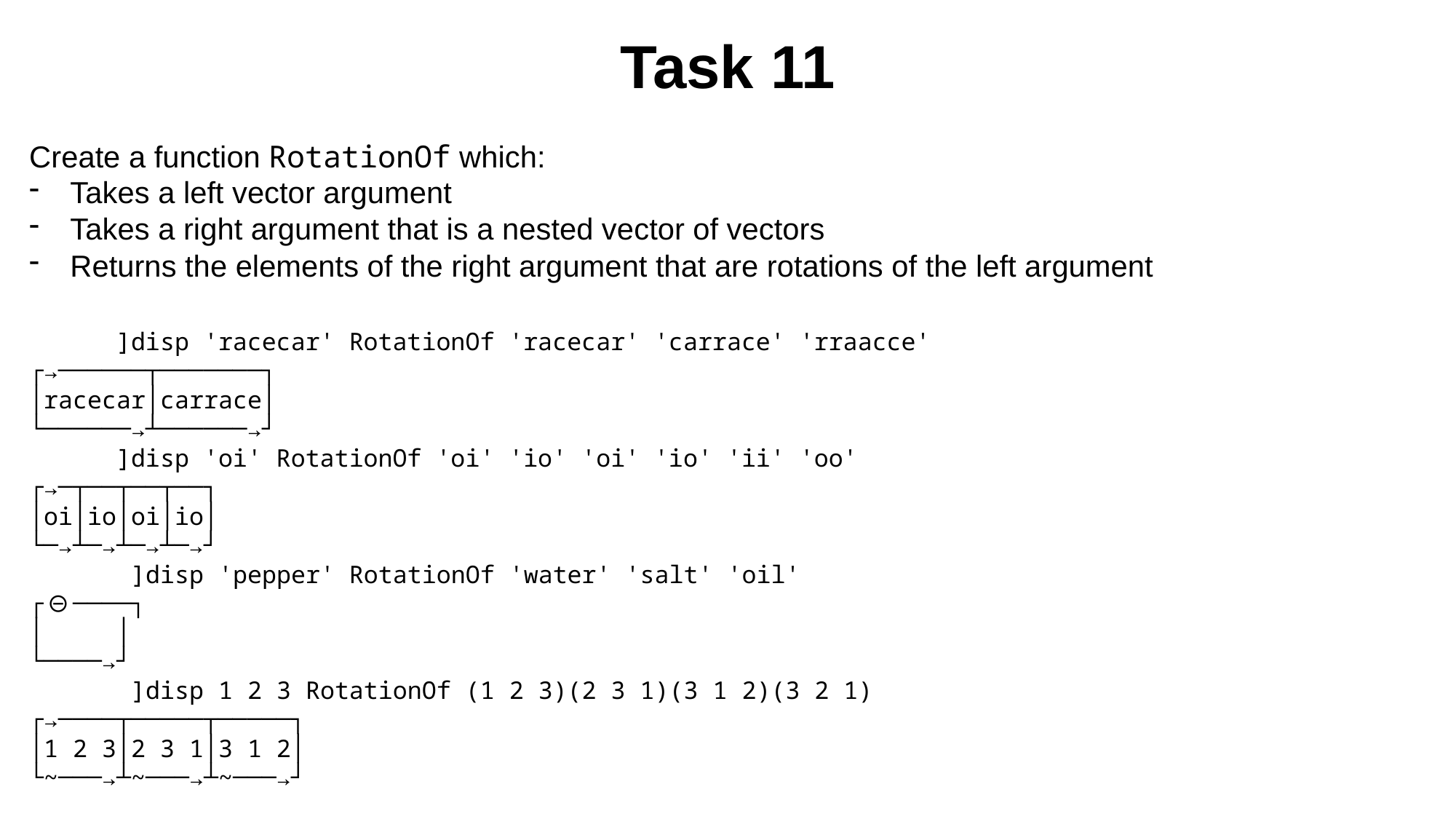

Task 11

Create a function RotationOf which:
Takes a left vector argument
Takes a right argument that is a nested vector of vectors
Returns the elements of the right argument that are rotations of the left argument

      ]disp 'racecar' RotationOf 'racecar' 'carrace' 'rraacce'
┌→──────┬───────┐
│racecar│carrace│
└──────→┴──────→┘
      ]disp 'oi' RotationOf 'oi' 'io' 'oi' 'io' 'ii' 'oo'
┌→─┬──┬──┬──┐
│oi│io│oi│io│
└─→┴─→┴─→┴─→┘
       ]disp 'pepper' RotationOf 'water' 'salt' 'oil'
┌⊖────┐
│     │
└────→┘
       ]disp 1 2 3 RotationOf (1 2 3)(2 3 1)(3 1 2)(3 2 1)
┌→────┬─────┬─────┐
│1 2 3│2 3 1│3 1 2│
└~───→┴~───→┴~───→┘